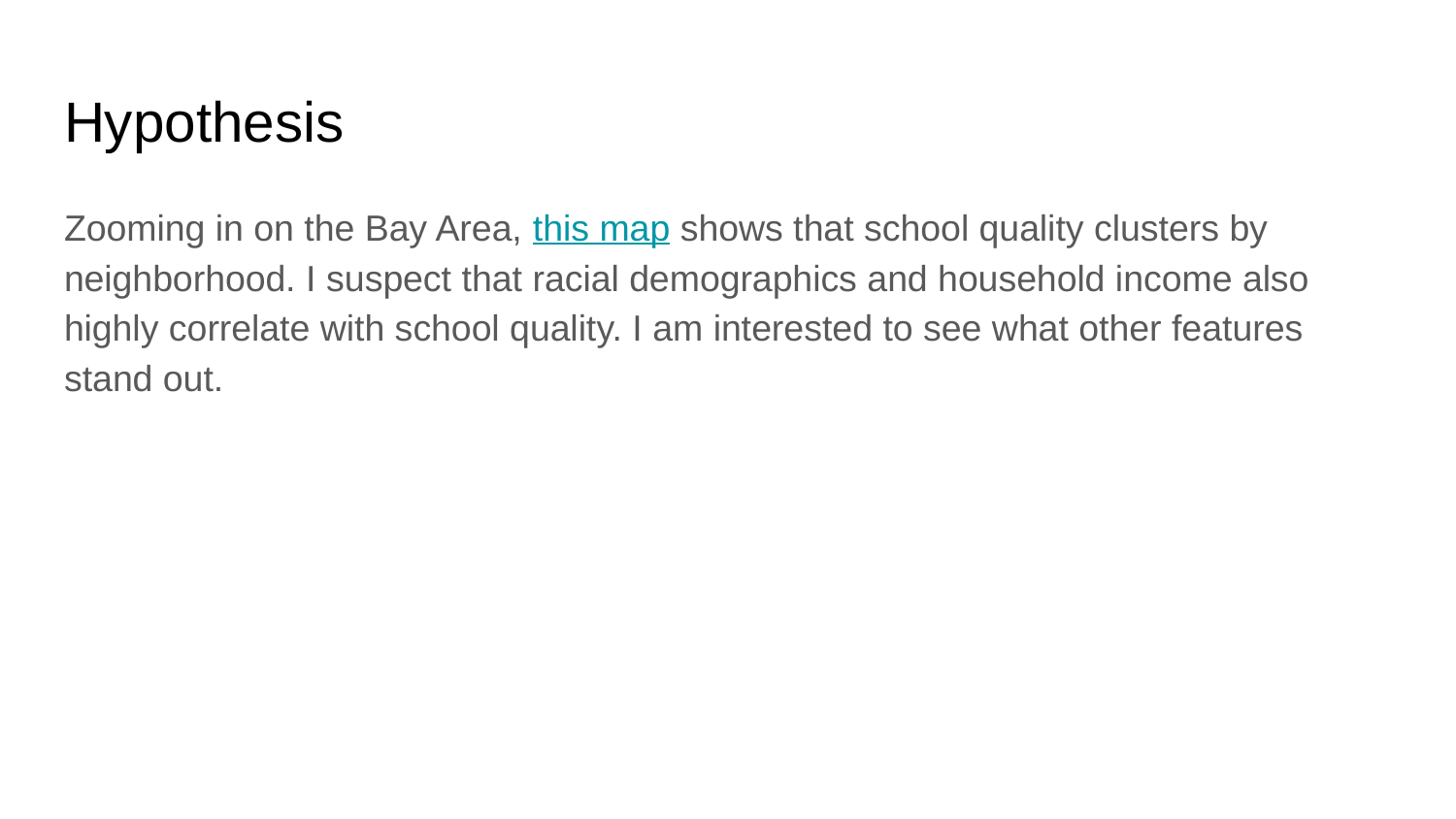

# Hypothesis
Zooming in on the Bay Area, this map shows that school quality clusters by neighborhood. I suspect that racial demographics and household income also highly correlate with school quality. I am interested to see what other features stand out.